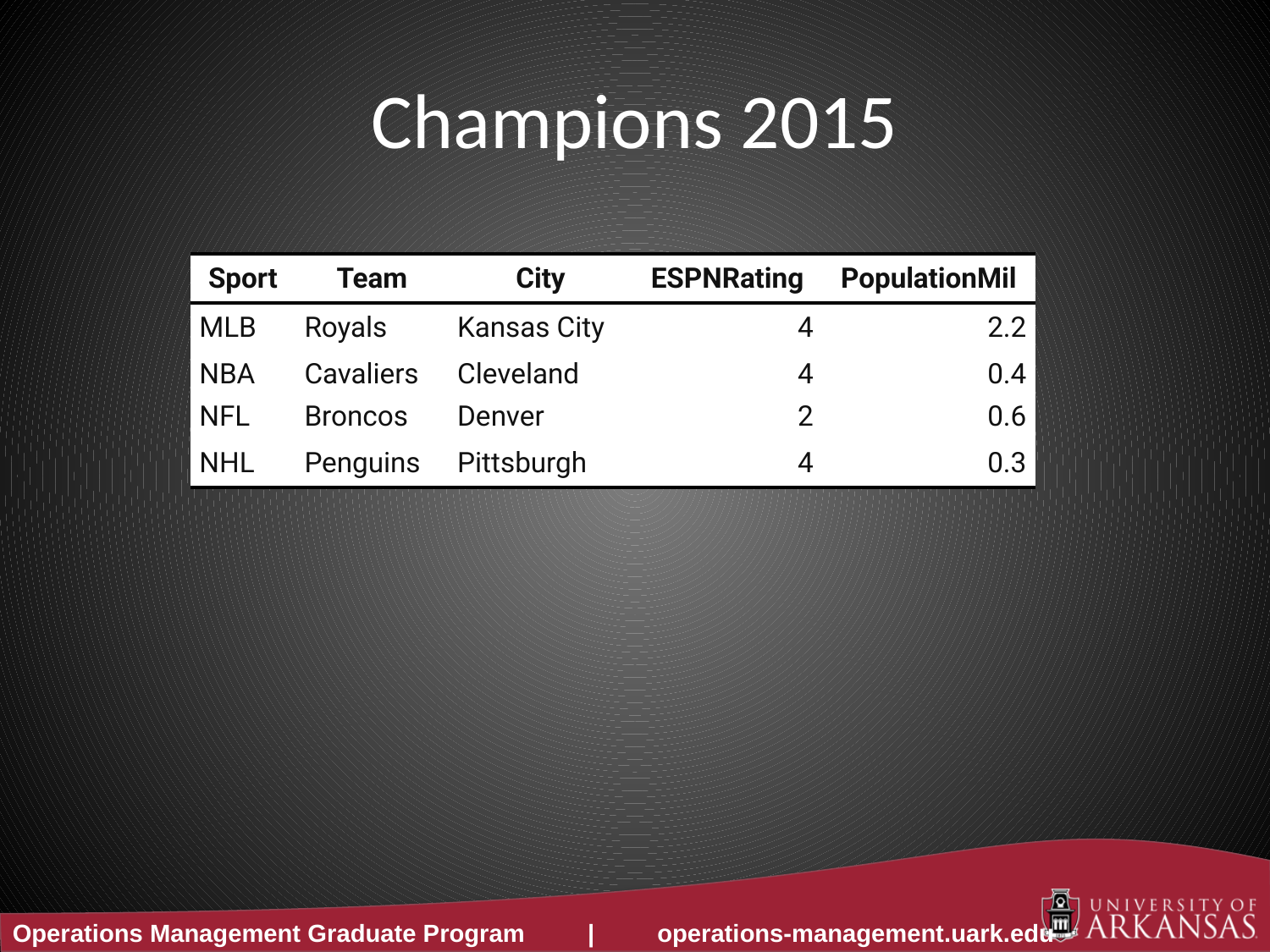

# Champions 2015
| Sport | Team | City | ESPNRating | PopulationMil |
| --- | --- | --- | --- | --- |
| MLB | Royals | Kansas City | 4 | 2.2 |
| NBA | Cavaliers | Cleveland | 4 | 0.4 |
| NFL | Broncos | Denver | 2 | 0.6 |
| NHL | Penguins | Pittsburgh | 4 | 0.3 |